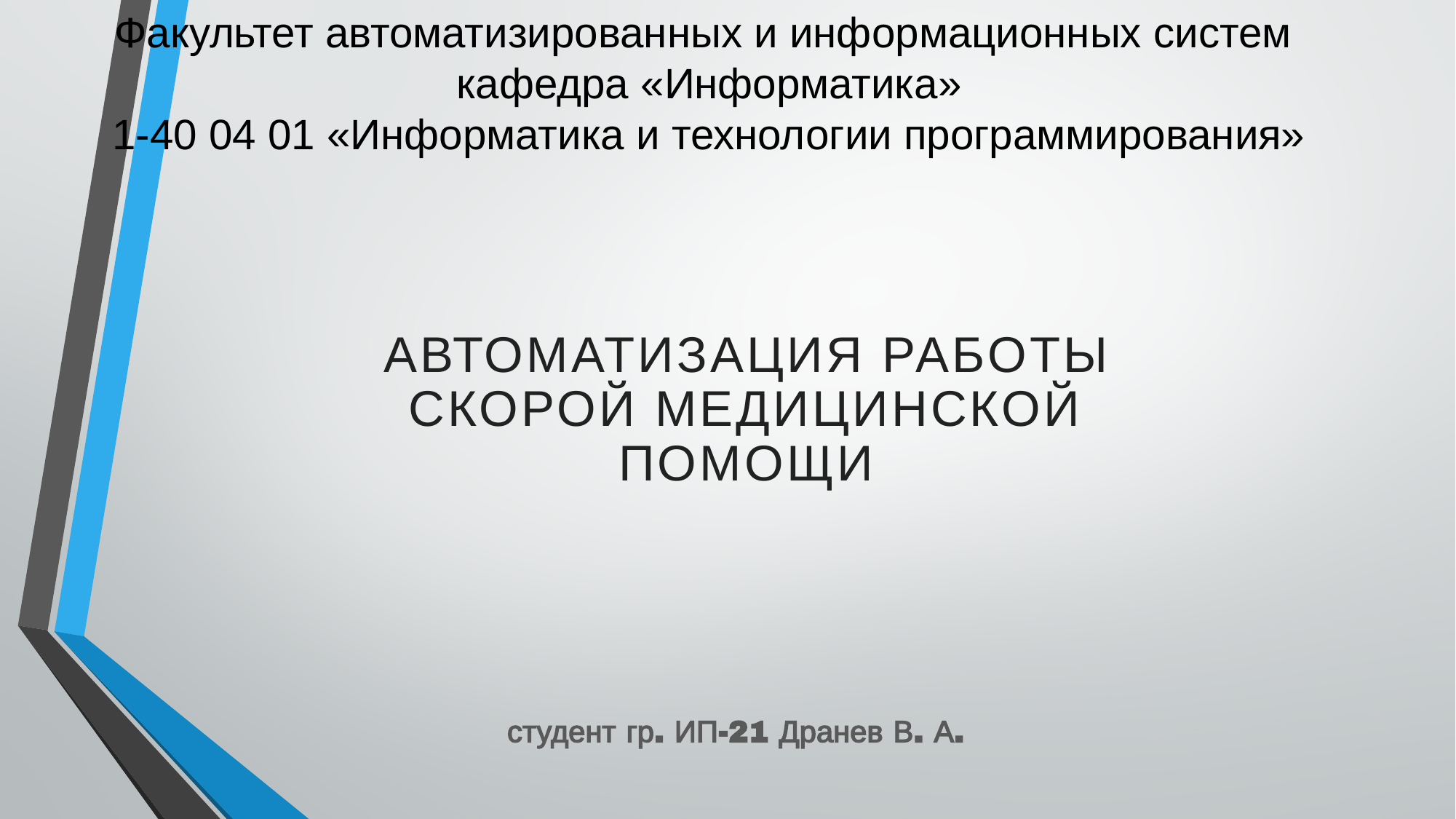

Факультет автоматизированных и информационных систем
 кафедра «Информатика»
 1-40 04 01 «Информатика и технологии программирования»
Автоматизация работы
Скорой медицинской помощи

студент гр. ИП-21 Дранев В. А.